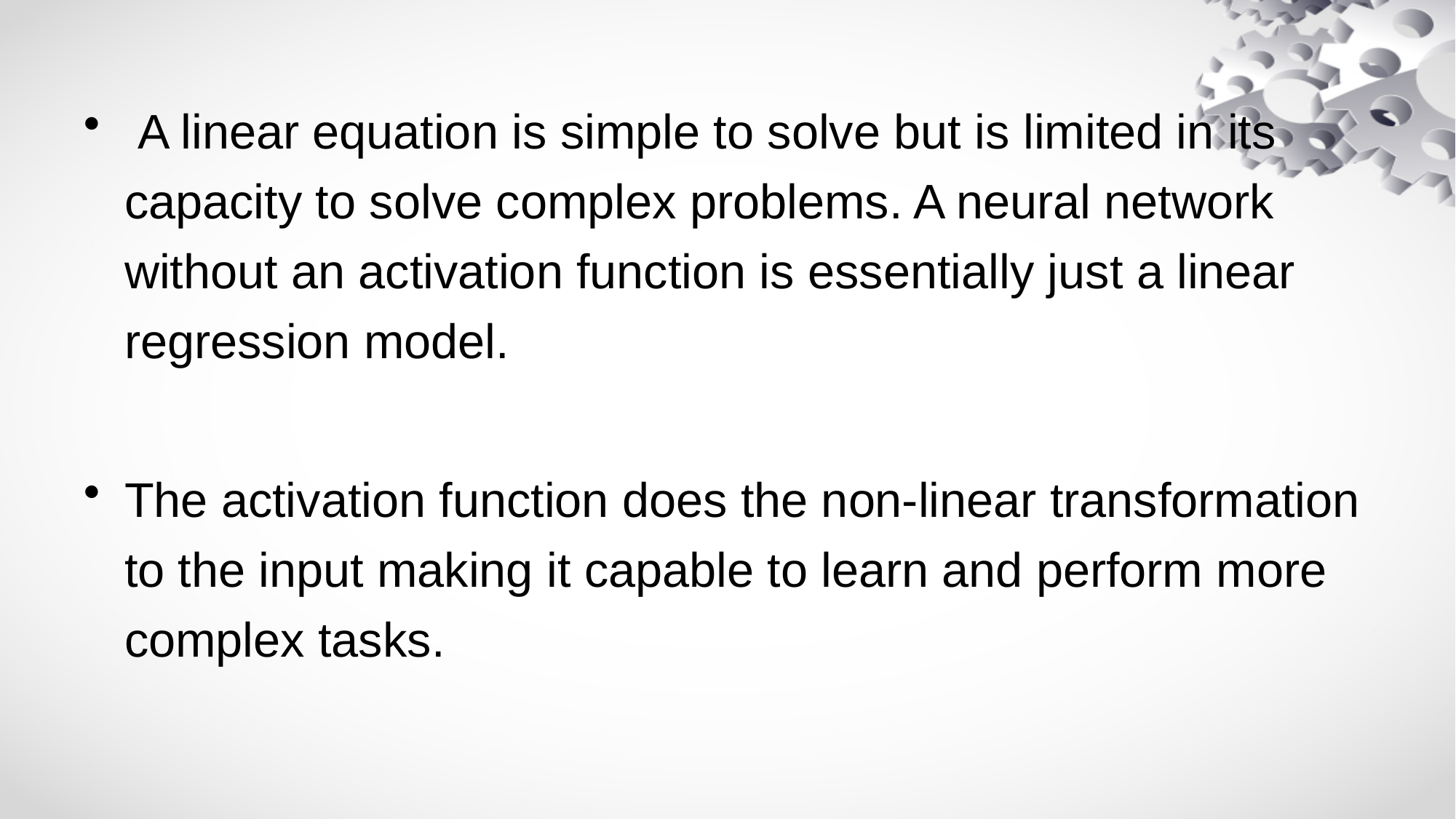

A linear equation is simple to solve but is limited in its capacity to solve complex problems. A neural network without an activation function is essentially just a linear regression model.

The activation function does the non-linear transformation to the input making it capable to learn and perform more complex tasks.